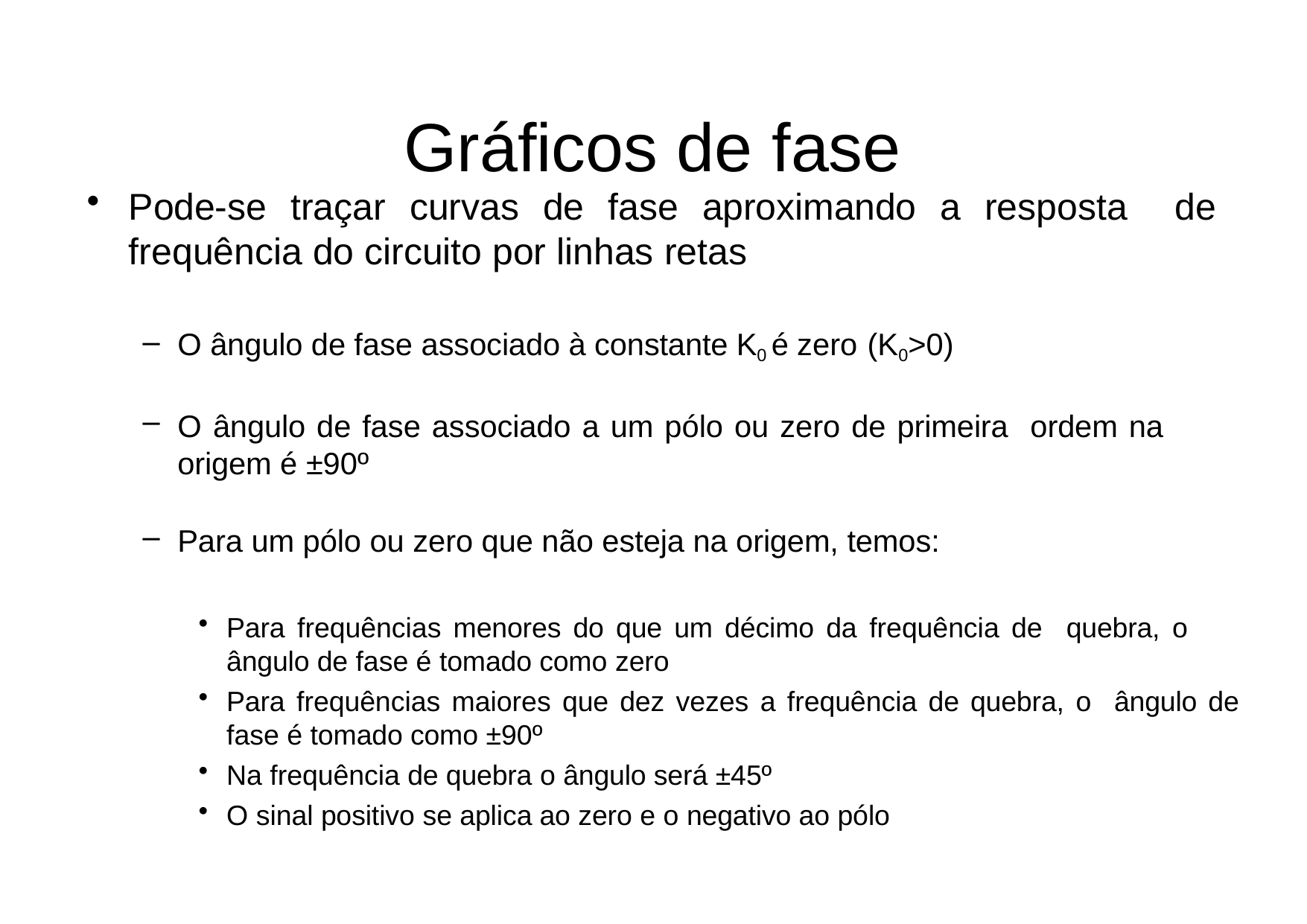

# Gráficos de fase
Pode-se traçar curvas de fase aproximando a resposta  de frequência do circuito por linhas retas

O ângulo de fase associado à constante K0 é zero (K0>0)

O ângulo de fase associado a um pólo ou zero de primeira  ordem na origem é ±90º

Para um pólo ou zero que não esteja na origem, temos:

Para frequências menores do que um décimo da frequência de  quebra, o ângulo de fase é tomado como zero
Para frequências maiores que dez vezes a frequência de quebra, o  ângulo de fase é tomado como ±90º
Na frequência de quebra o ângulo será ±45º
O sinal positivo se aplica ao zero e o negativo ao pólo